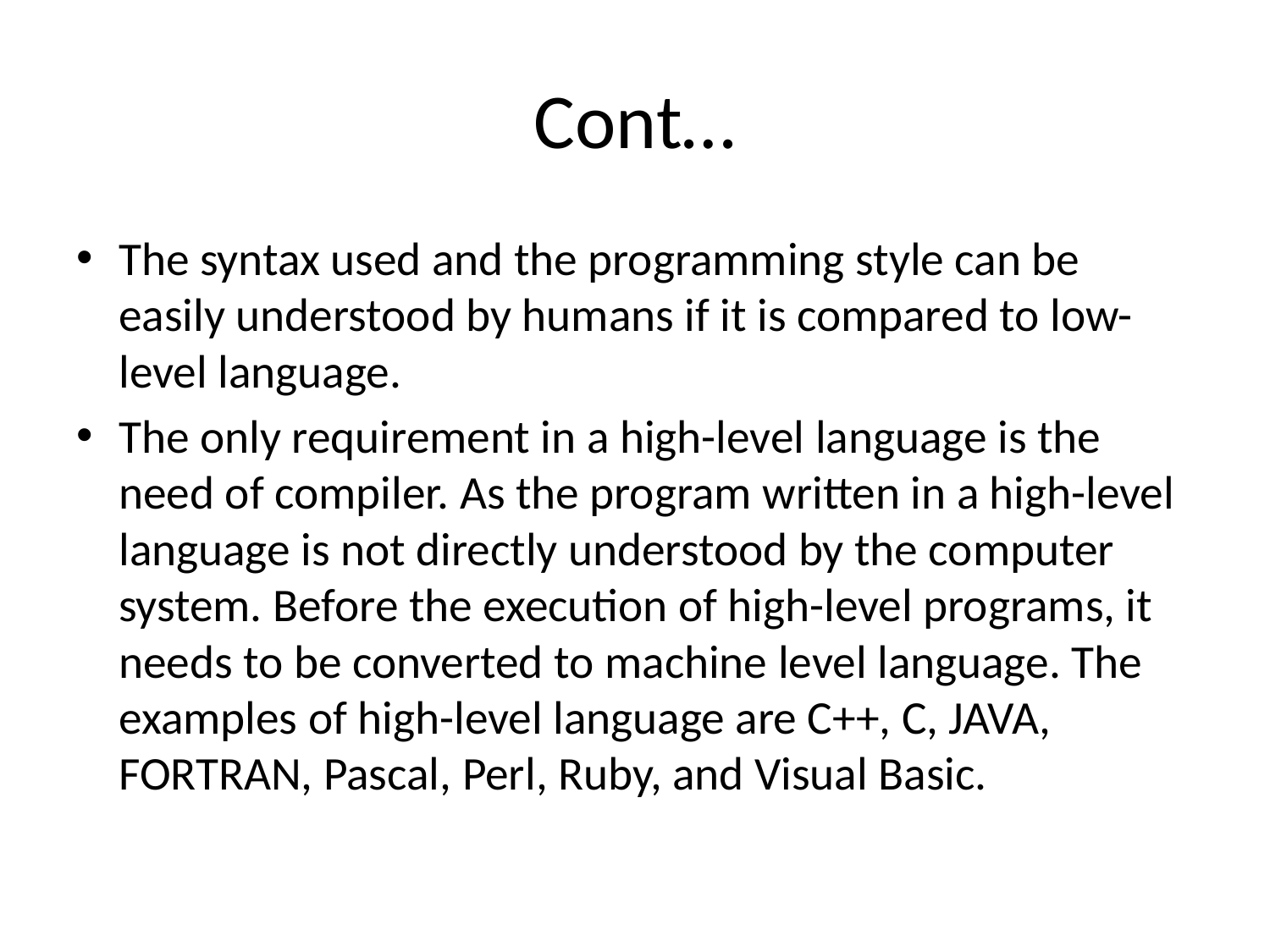

# Cont…
The syntax used and the programming style can be easily understood by humans if it is compared to low-level language.
The only requirement in a high-level language is the need of compiler. As the program written in a high-level language is not directly understood by the computer system. Before the execution of high-level programs, it needs to be converted to machine level language. The examples of high-level language are C++, C, JAVA, FORTRAN, Pascal, Perl, Ruby, and Visual Basic.